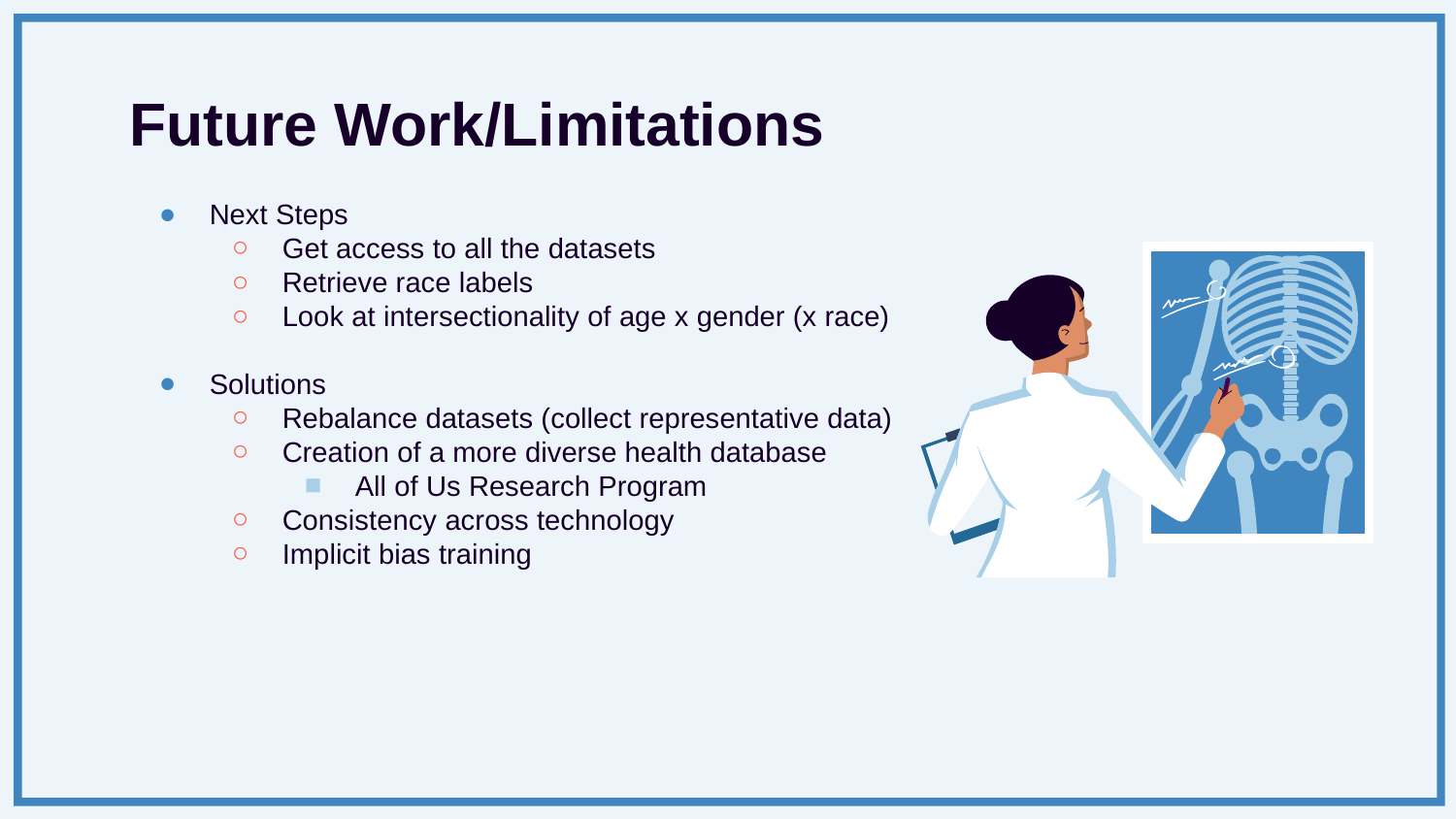

# Future Work/Limitations
Next Steps
Get access to all the datasets
Retrieve race labels
Look at intersectionality of age x gender (x race)

Solutions
Rebalance datasets (collect representative data)
Creation of a more diverse health database
All of Us Research Program
Consistency across technology
Implicit bias training